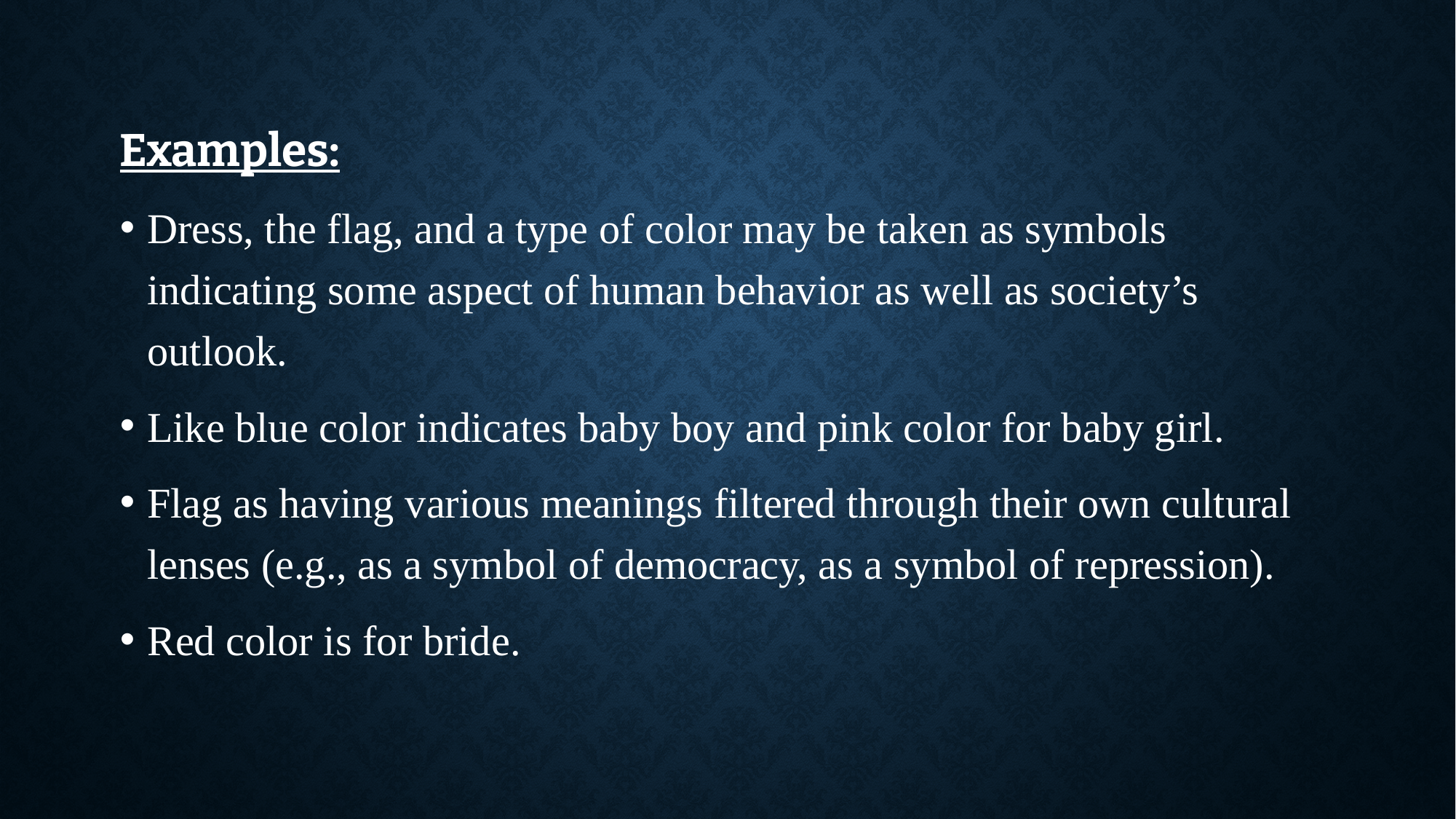

#
Examples:
Dress, the flag, and a type of color may be taken as symbols indicating some aspect of human behavior as well as society’s outlook.
Like blue color indicates baby boy and pink color for baby girl.
Flag as having various meanings filtered through their own cultural lenses (e.g., as a symbol of democracy, as a symbol of repression).
Red color is for bride.